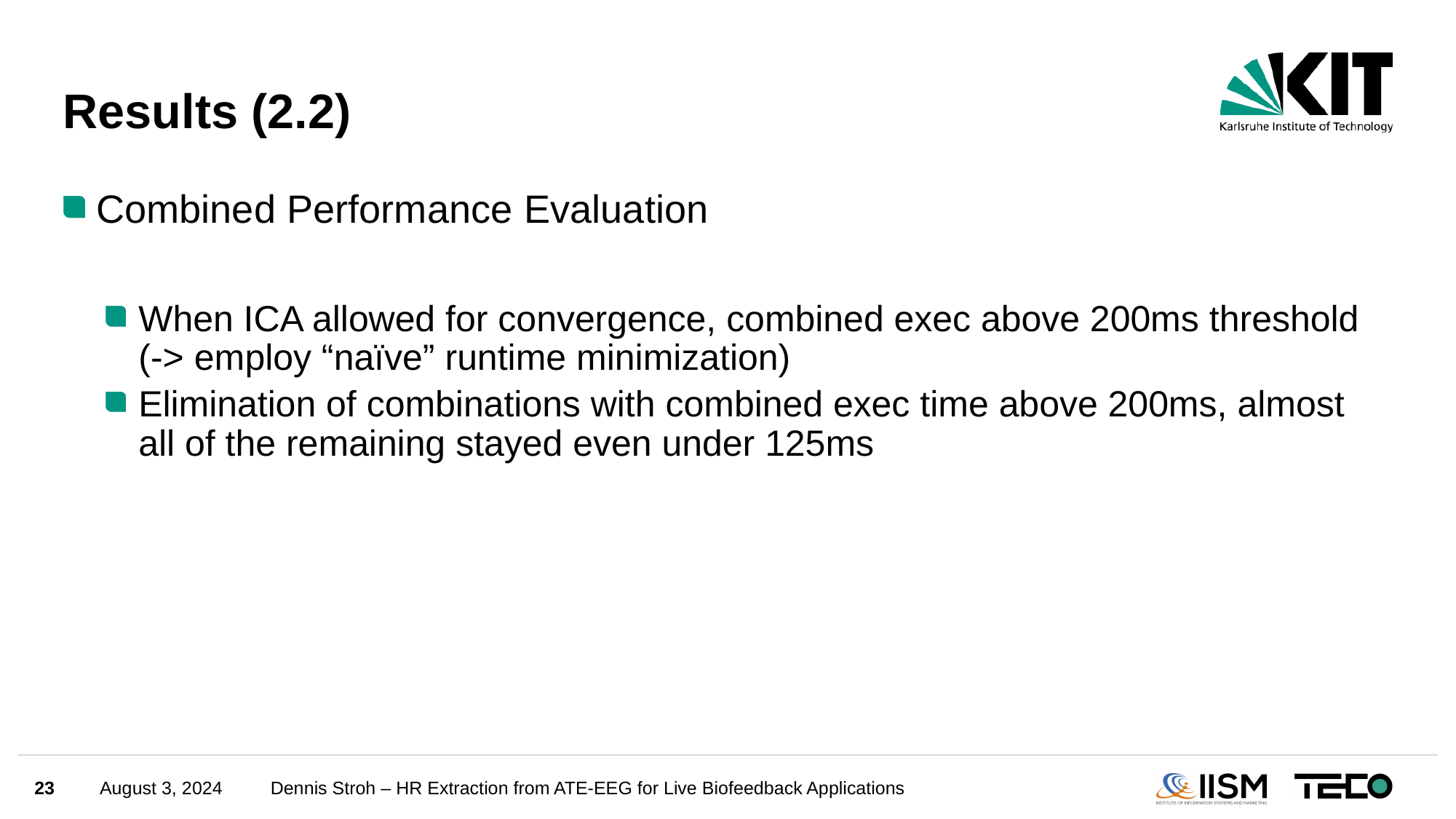

# Results (2.2)
Combined Performance Evaluation

When ICA allowed for convergence, combined exec above 200ms threshold (-> employ “naïve” runtime minimization)
Elimination of combinations with combined exec time above 200ms, almost all of the remaining stayed even under 125ms

23
August 3, 2024